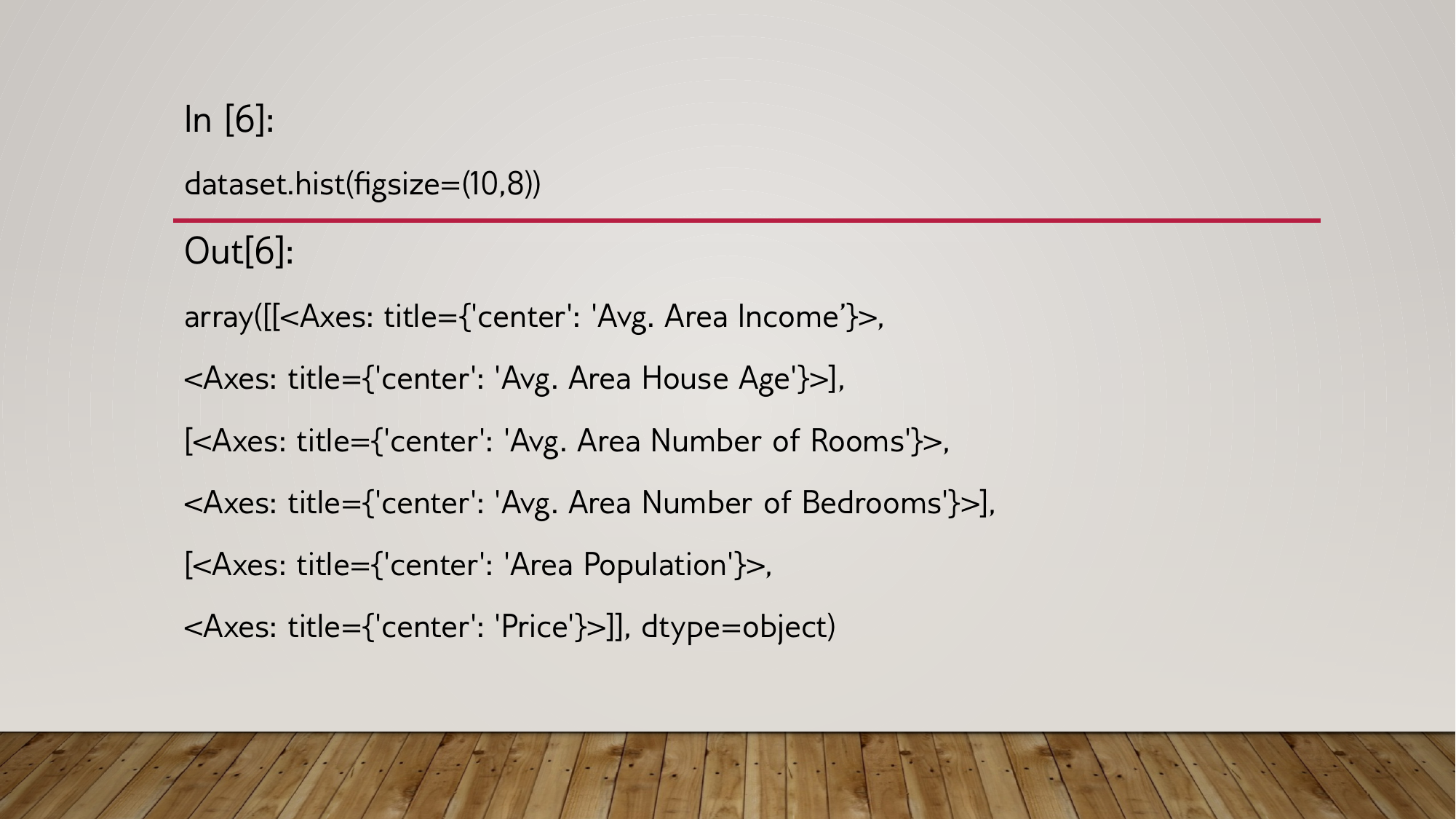

In [6]:
dataset.hist(figsize=(10,8))
Out[6]:
array([[<Axes: title={'center': 'Avg. Area Income’}>,
<Axes: title={'center': 'Avg. Area House Age'}>],
[<Axes: title={'center': 'Avg. Area Number of Rooms'}>,
<Axes: title={'center': 'Avg. Area Number of Bedrooms'}>],
[<Axes: title={'center': 'Area Population'}>,
<Axes: title={'center': 'Price'}>]], dtype=object)